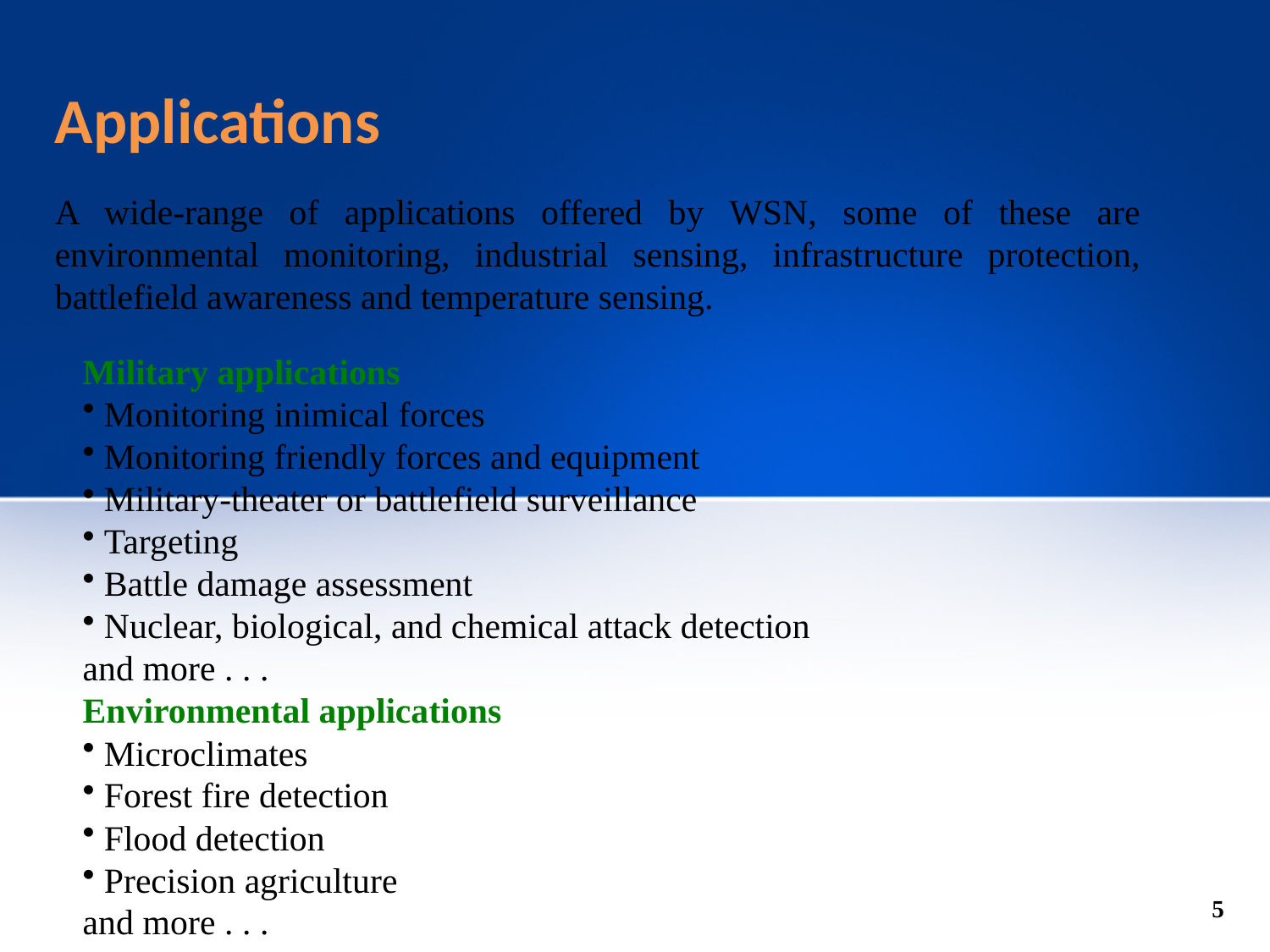

Applications
A wide-range of applications offered by WSN, some of these are environmental monitoring, industrial sensing, infrastructure protection, battlefield awareness and temperature sensing.
Military applications
 Monitoring inimical forces
 Monitoring friendly forces and equipment
 Military-theater or battlefield surveillance
 Targeting
 Battle damage assessment
 Nuclear, biological, and chemical attack detection
and more . . .
Environmental applications
 Microclimates
 Forest fire detection
 Flood detection
 Precision agriculture
and more . . .

5